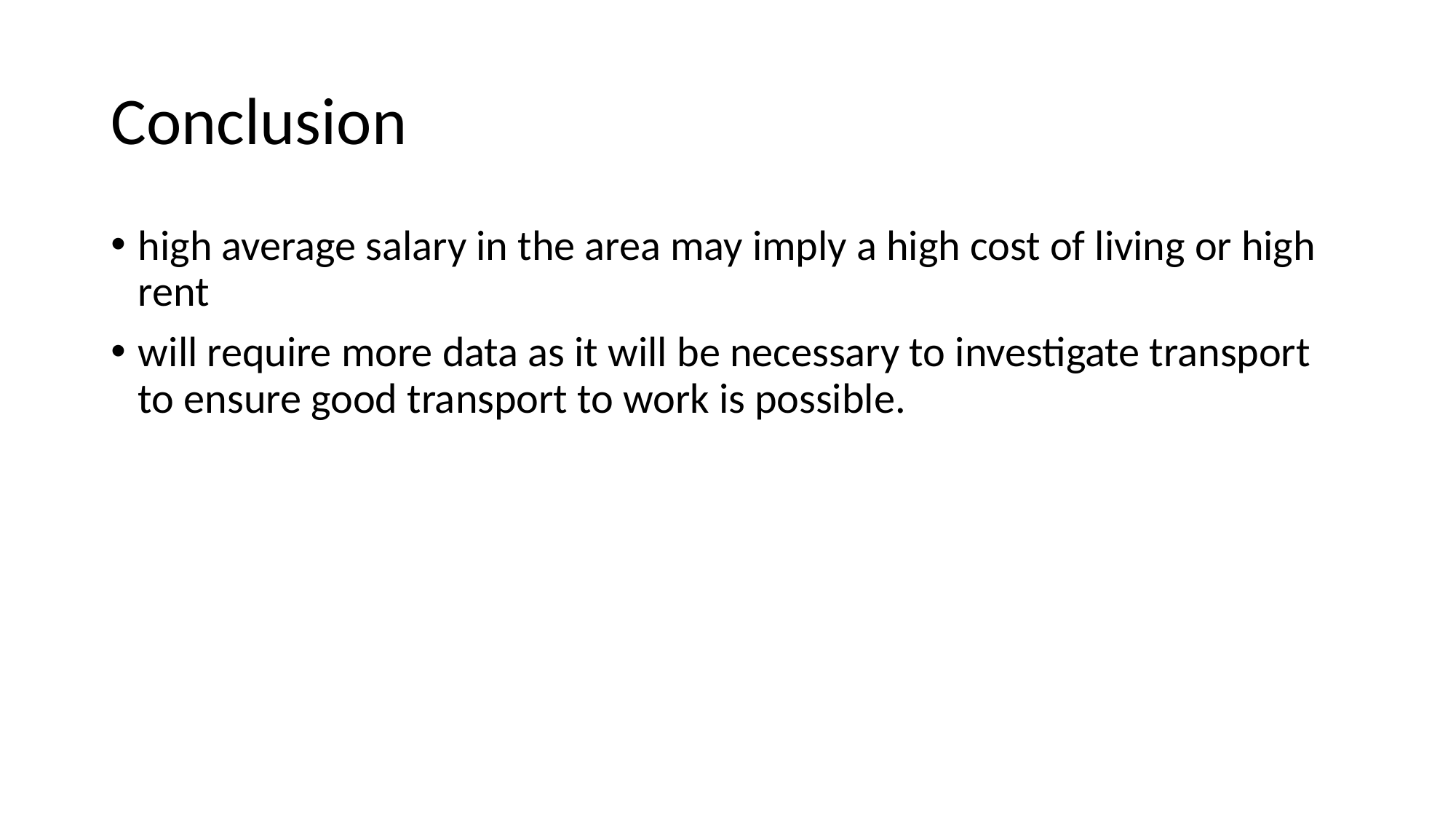

# Conclusion
high average salary in the area may imply a high cost of living or high rent
will require more data as it will be necessary to investigate transport to ensure good transport to work is possible.